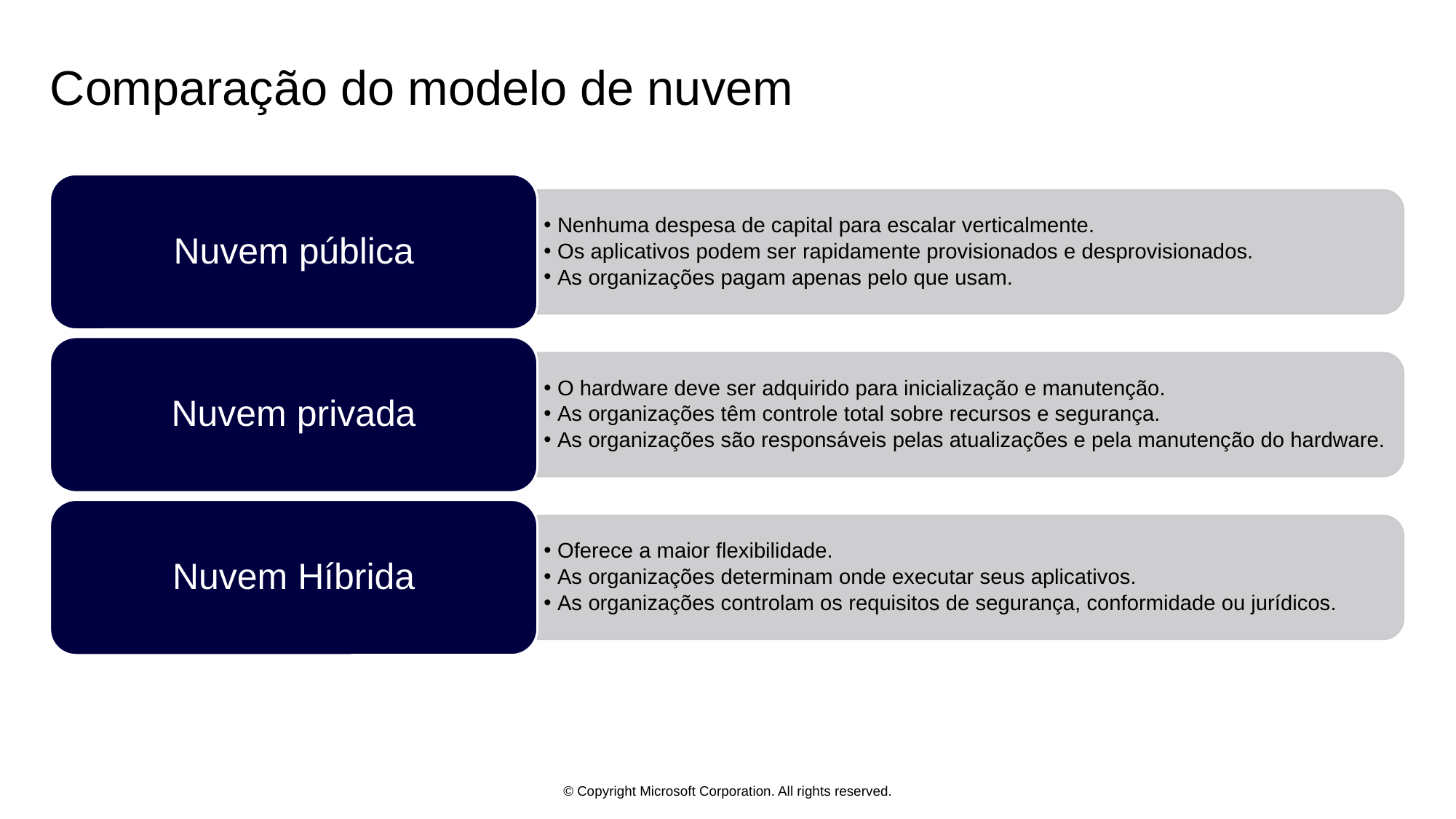

# Comparação do modelo de nuvem

Nuvem pública
Nenhuma despesa de capital para escalar verticalmente.
Os aplicativos podem ser rapidamente provisionados e desprovisionados.
As organizações pagam apenas pelo que usam.

Nuvem privada
O hardware deve ser adquirido para inicialização e manutenção.
As organizações têm controle total sobre recursos e segurança.
As organizações são responsáveis pelas atualizações e pela manutenção do hardware.

Nuvem Híbrida
Oferece a maior flexibilidade.
As organizações determinam onde executar seus aplicativos.
As organizações controlam os requisitos de segurança, conformidade ou jurídicos.